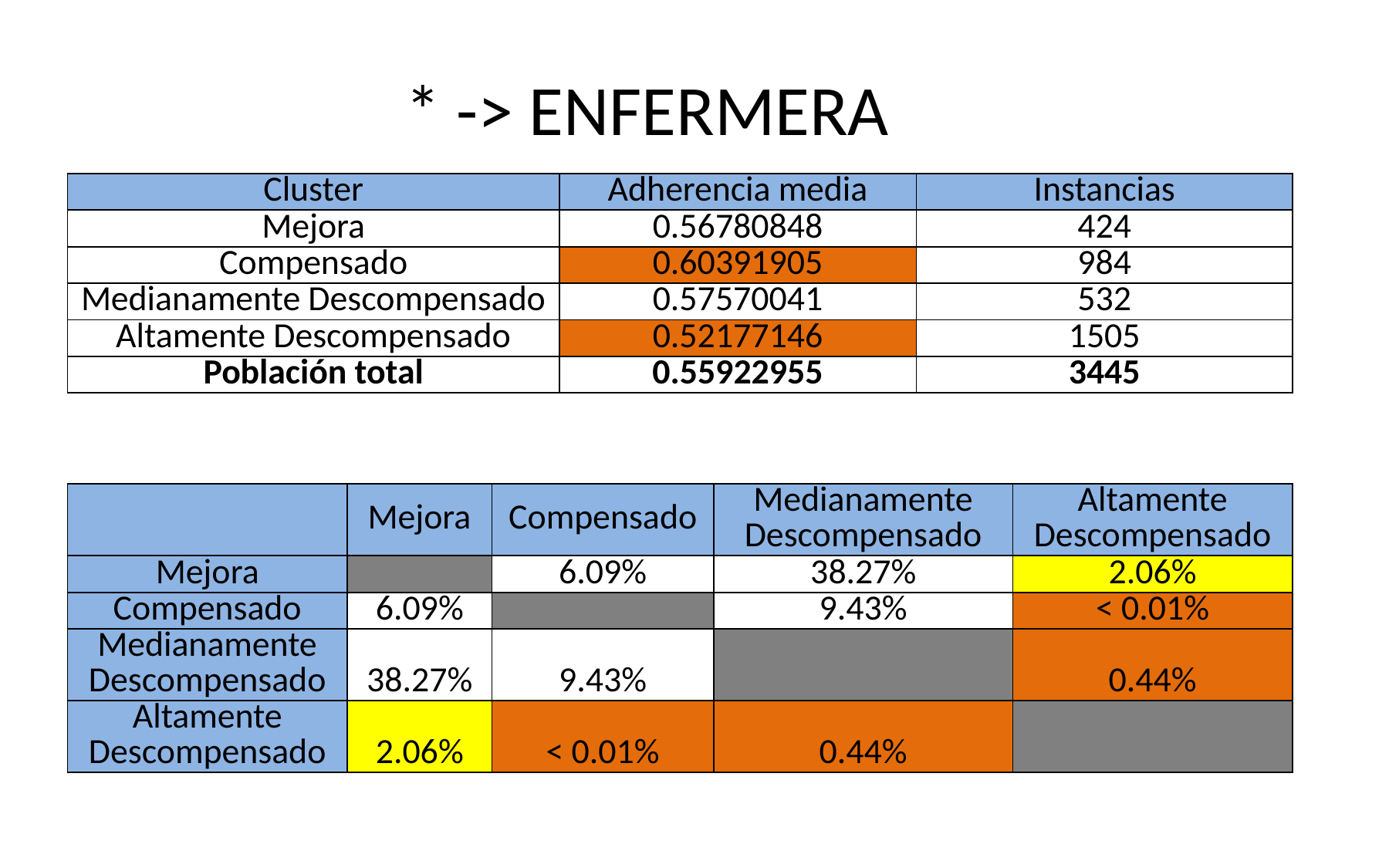

# * -> ENFERMERA
| Cluster | Adherencia media | Instancias |
| --- | --- | --- |
| Mejora | 0.56780848 | 424 |
| Compensado | 0.60391905 | 984 |
| Medianamente Descompensado | 0.57570041 | 532 |
| Altamente Descompensado | 0.52177146 | 1505 |
| Población total | 0.55922955 | 3445 |
|  | Mejora | Compensado | Medianamente Descompensado | Altamente Descompensado |
| --- | --- | --- | --- | --- |
| Mejora |  | 6.09% | 38.27% | 2.06% |
| Compensado | 6.09% |  | 9.43% | < 0.01% |
| Medianamente Descompensado | 38.27% | 9.43% |  | 0.44% |
| Altamente Descompensado | 2.06% | < 0.01% | 0.44% |  |